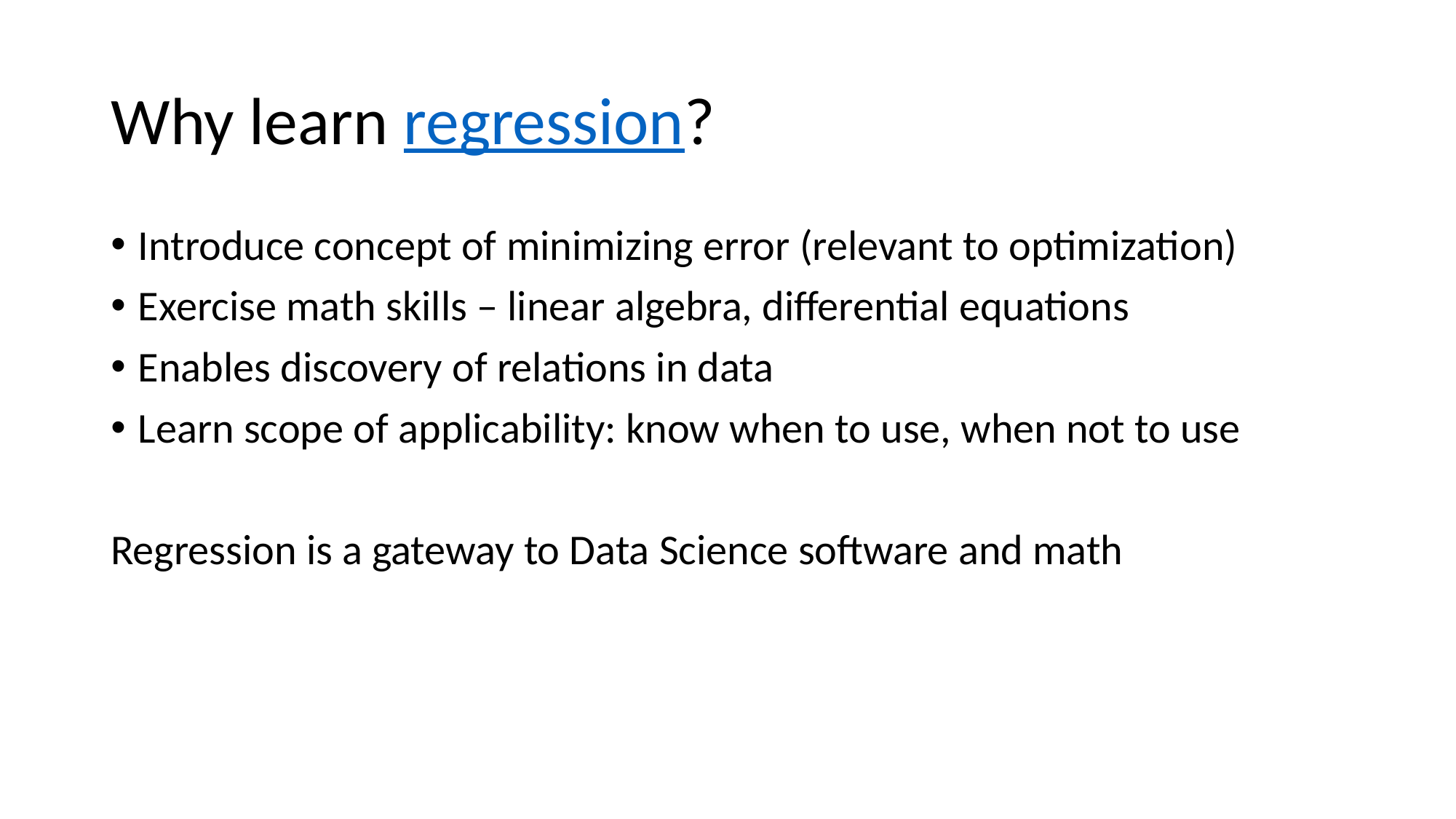

# Why learn regression?
Introduce concept of minimizing error (relevant to optimization)
Exercise math skills – linear algebra, differential equations
Enables discovery of relations in data
Learn scope of applicability: know when to use, when not to use

Regression is a gateway to Data Science software and math